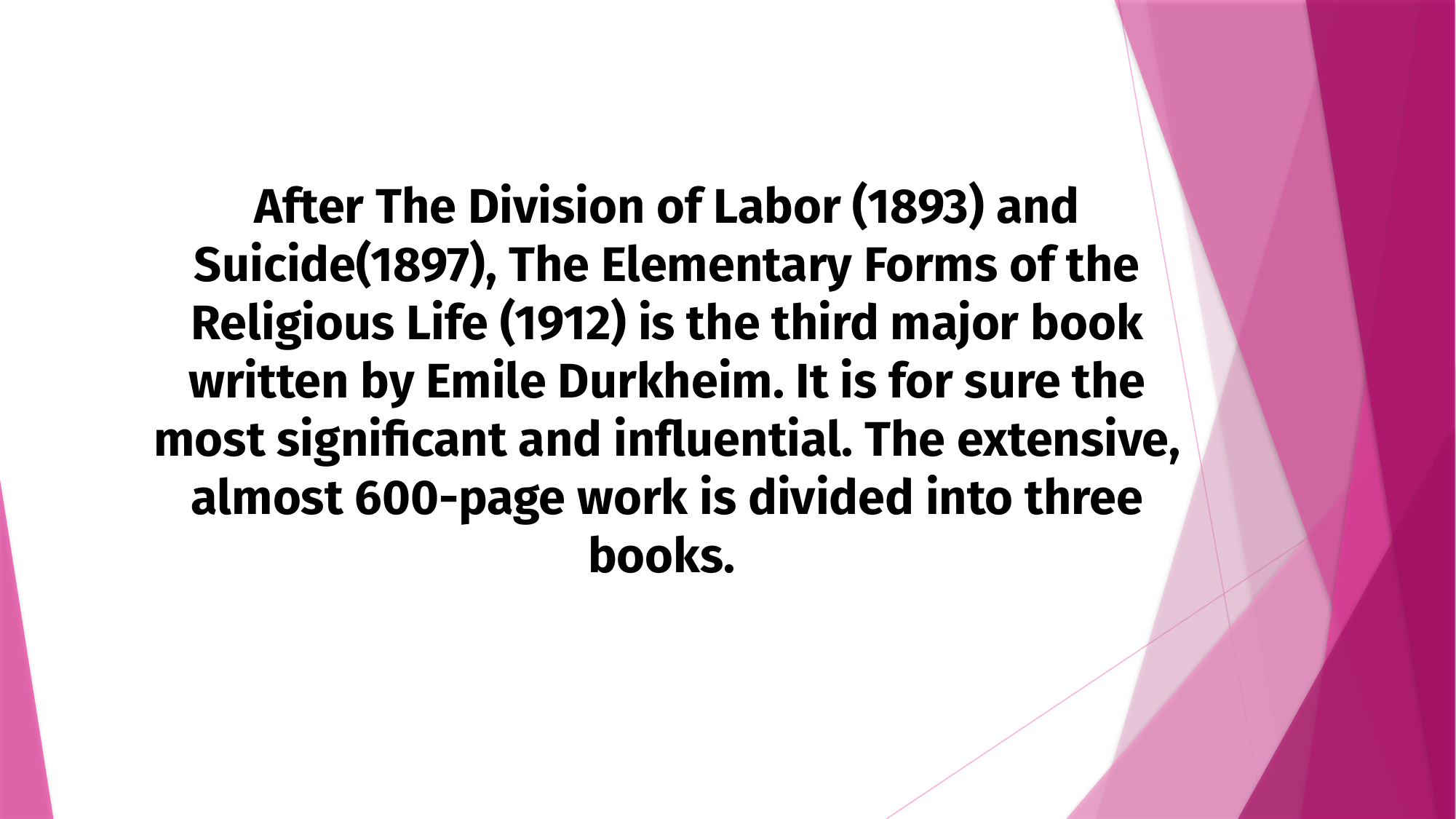

After The Division of Labor (1893) and Suicide(1897), The Elementary Forms of the Religious Life (1912) is the third major book written by Emile Durkheim. It is for sure the most significant and influential. The extensive, almost 600-page work is divided into three books.